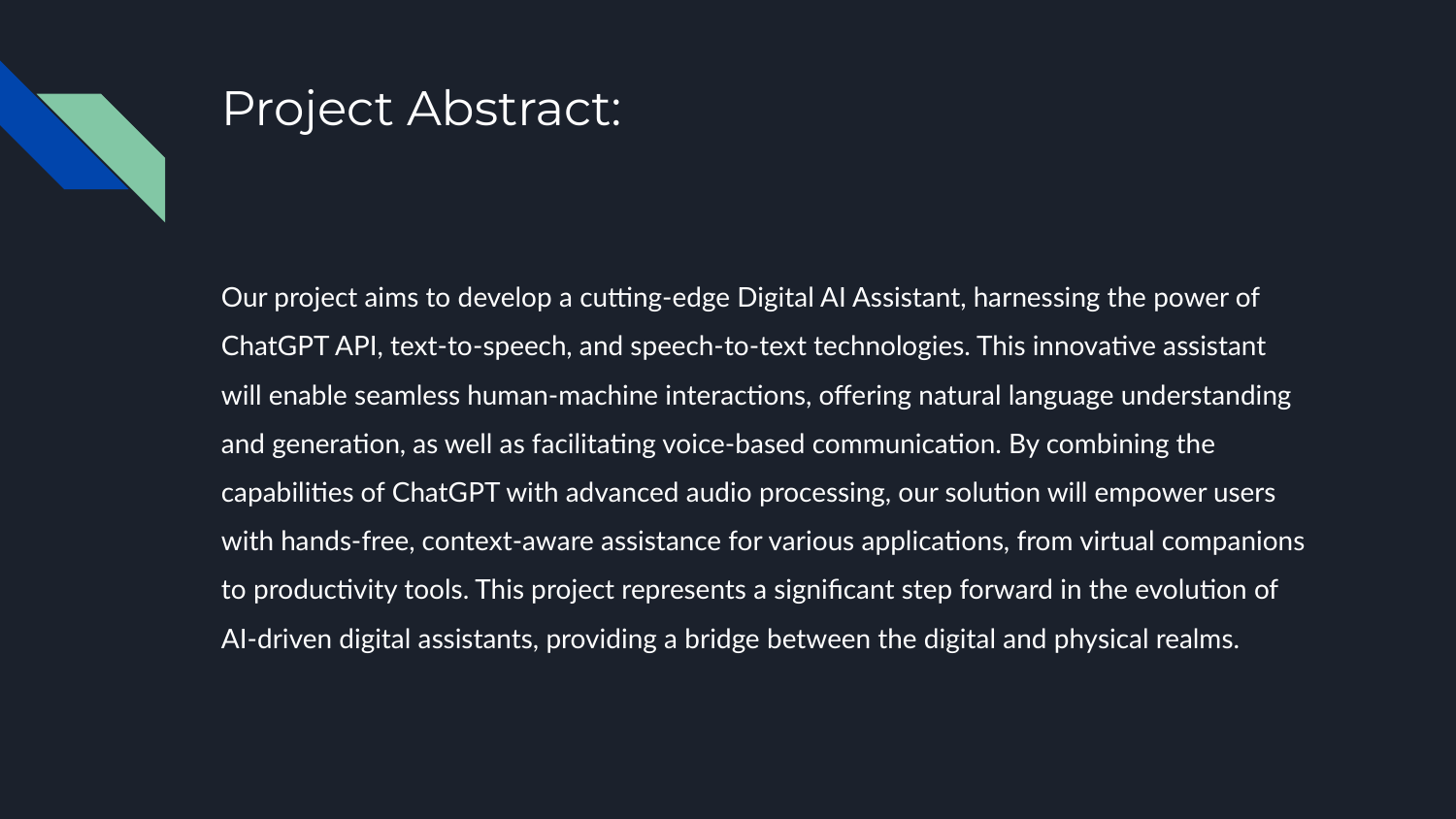

# Project Abstract:
Our project aims to develop a cutting-edge Digital AI Assistant, harnessing the power of ChatGPT API, text-to-speech, and speech-to-text technologies. This innovative assistant will enable seamless human-machine interactions, offering natural language understanding and generation, as well as facilitating voice-based communication. By combining the capabilities of ChatGPT with advanced audio processing, our solution will empower users with hands-free, context-aware assistance for various applications, from virtual companions to productivity tools. This project represents a significant step forward in the evolution of AI-driven digital assistants, providing a bridge between the digital and physical realms.